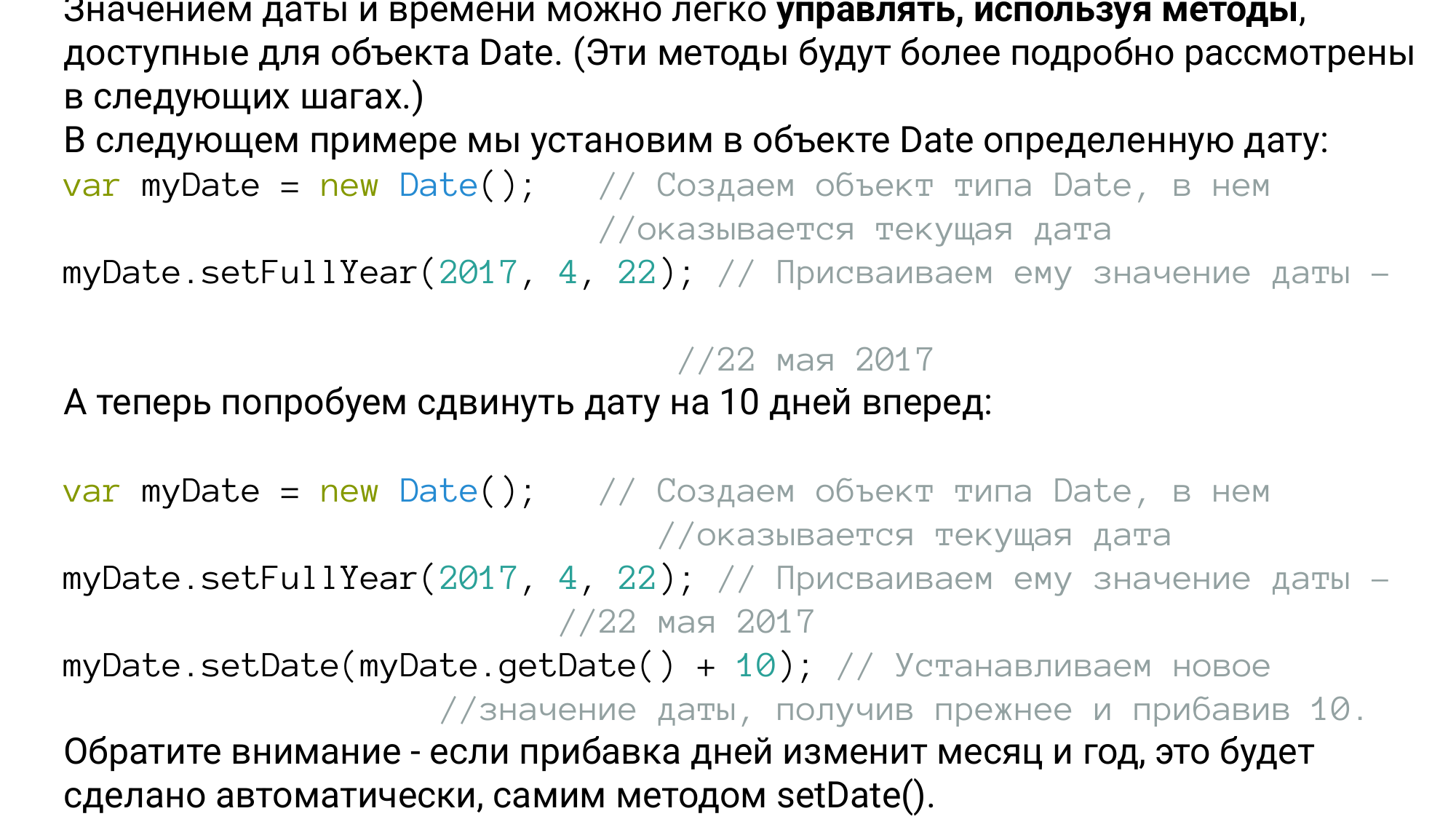

Значением даты и времени можно легко управлять, используя методы, доступные для объекта Date. (Эти методы будут более подробно рассмотрены в следующих шагах.)
В следующем примере мы установим в объекте Date определенную дату:
var myDate = new Date();   // Создаем объект типа Date, в нем
                           //оказывается текущая дата
myDate.setFullYear(2017, 4, 22); // Присваиваем ему значение даты -
                               //22 мая 2017
А теперь попробуем сдвинуть дату на 10 дней вперед:
var myDate = new Date();   // Создаем объект типа Date, в нем
                              //оказывается текущая дата
myDate.setFullYear(2017, 4, 22); // Присваиваем ему значение даты –
                         //22 мая 2017
myDate.setDate(myDate.getDate() + 10); // Устанавливаем новое
                   //значение даты, получив прежнее и прибавив 10.
Обратите внимание - если прибавка дней изменит месяц и год, это будет сделано автоматически, самим методом setDate().